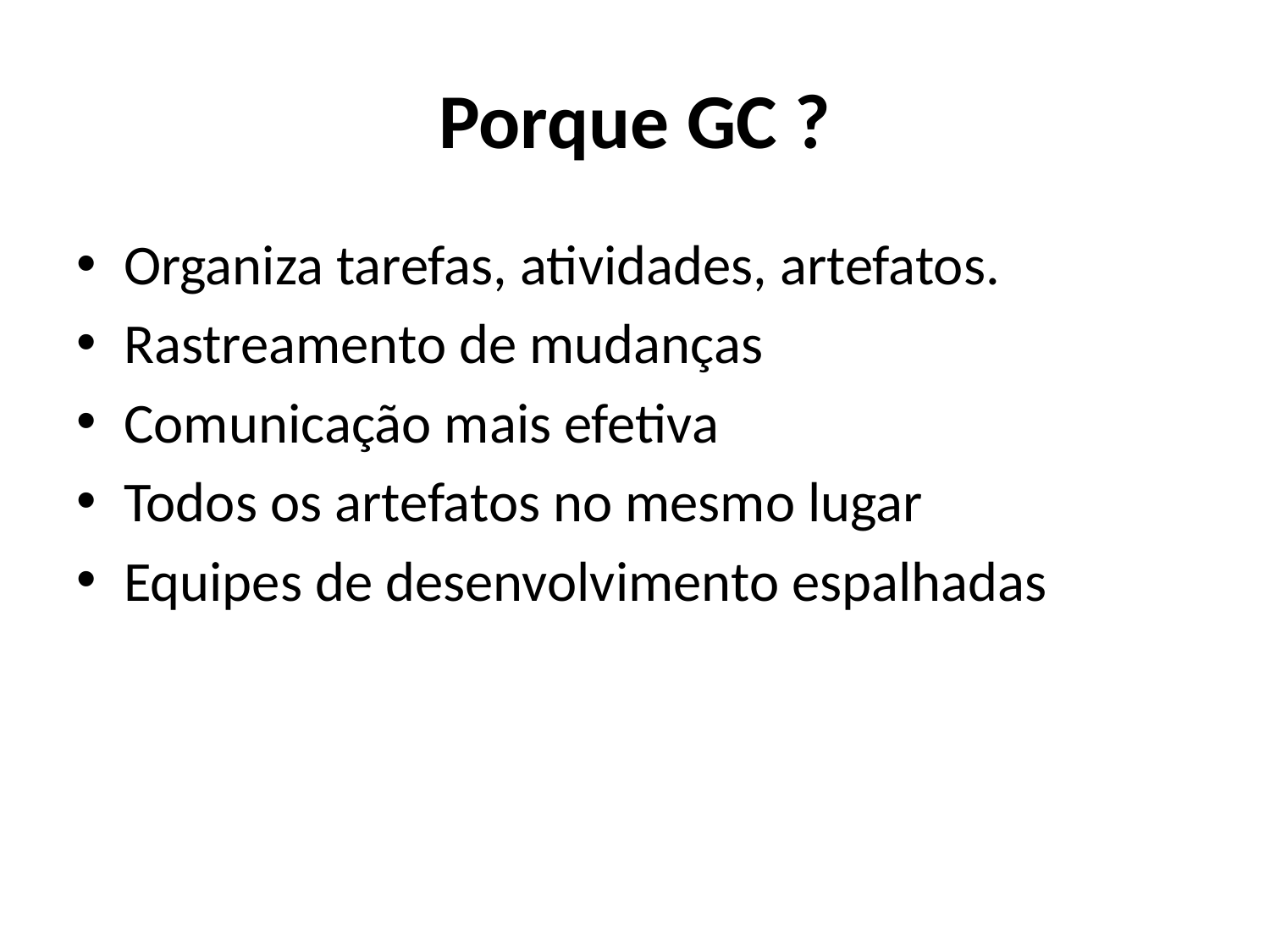

# Porque GC ?
Organiza tarefas, atividades, artefatos.
Rastreamento de mudanças
Comunicação mais efetiva
Todos os artefatos no mesmo lugar
Equipes de desenvolvimento espalhadas